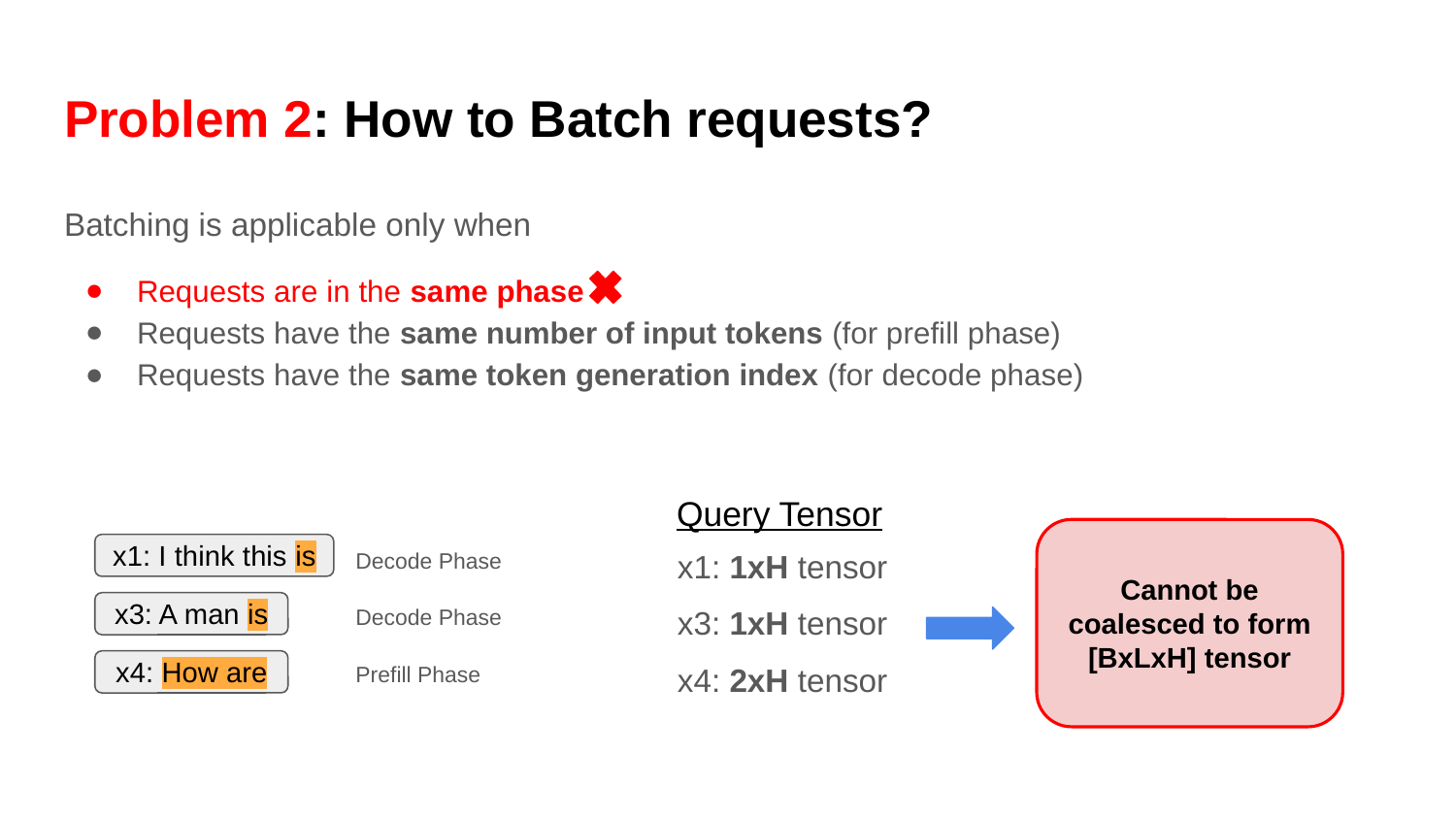

# Problem 2: How to Batch requests?

Batching is applicable only when
Requests are in the same phase
Requests have the same number of input tokens (for prefill phase)
Requests have the same token generation index (for decode phase)

Query Tensor
Cannot be coalesced to form [BxLxH] tensor
Decode Phase
x1: 1xH tensor
x1: I think this is
Decode Phase
x3: 1xH tensor
x3: A man is

Prefill Phase
x4: 2xH tensor
x4: How are